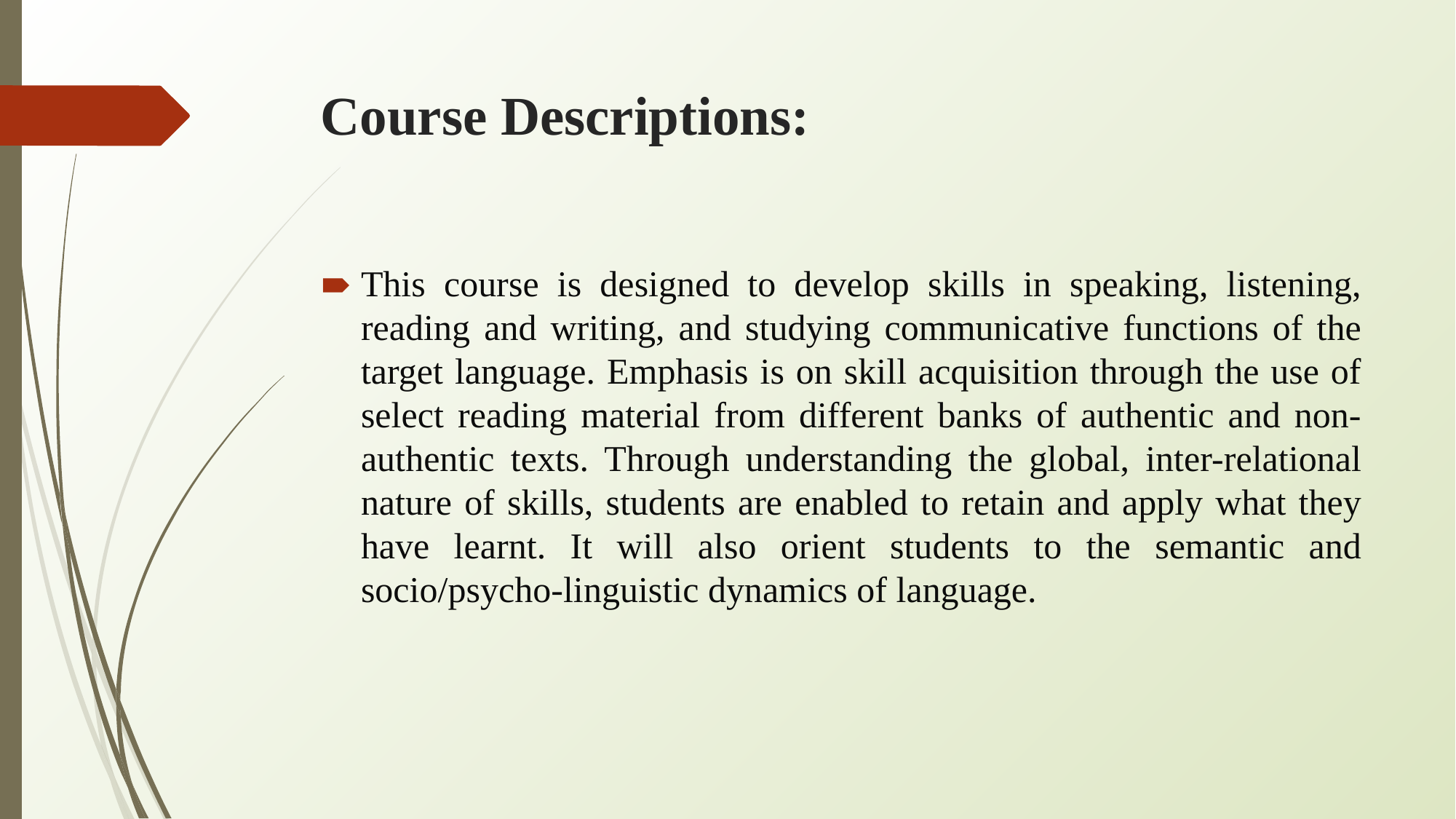

# Course Descriptions:
This course is designed to develop skills in speaking, listening, reading and writing, and studying communicative functions of the target language. Emphasis is on skill acquisition through the use of select reading material from different banks of authentic and non-authentic texts. Through understanding the global, inter-relational nature of skills, students are enabled to retain and apply what they have learnt. It will also orient students to the semantic and socio/psycho-linguistic dynamics of language.